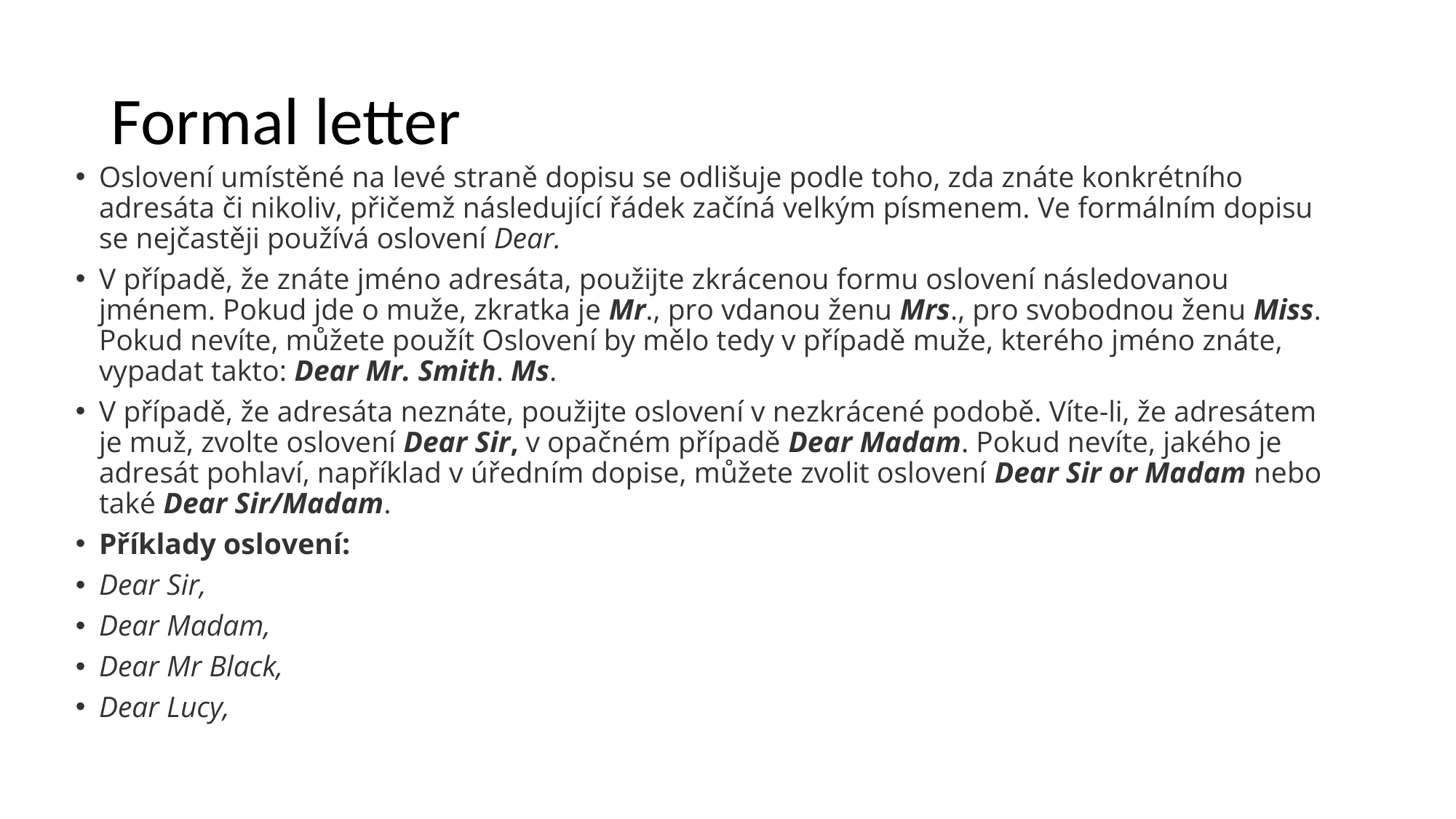

# Formal letter
Oslovení umístěné na levé straně dopisu se odlišuje podle toho, zda znáte konkrétního adresáta či nikoliv, přičemž následující řádek začíná velkým písmenem. Ve formálním dopisu se nejčastěji používá oslovení Dear.
V případě, že znáte jméno adresáta, použijte zkrácenou formu oslovení následovanou jménem. Pokud jde o muže, zkratka je Mr., pro vdanou ženu Mrs., pro svobodnou ženu Miss. Pokud nevíte, můžete použít Oslovení by mělo tedy v případě muže, kterého jméno znáte, vypadat takto: Dear Mr. Smith. Ms.
V případě, že adresáta neznáte, použijte oslovení v nezkrácené podobě. Víte-li, že adresátem je muž, zvolte oslovení Dear Sir, v opačném případě Dear Madam. Pokud nevíte, jakého je adresát pohlaví, například v úředním dopise, můžete zvolit oslovení Dear Sir or Madam nebo také Dear Sir/Madam.
Příklady oslovení:
Dear Sir,
Dear Madam,
Dear Mr Black,
Dear Lucy,